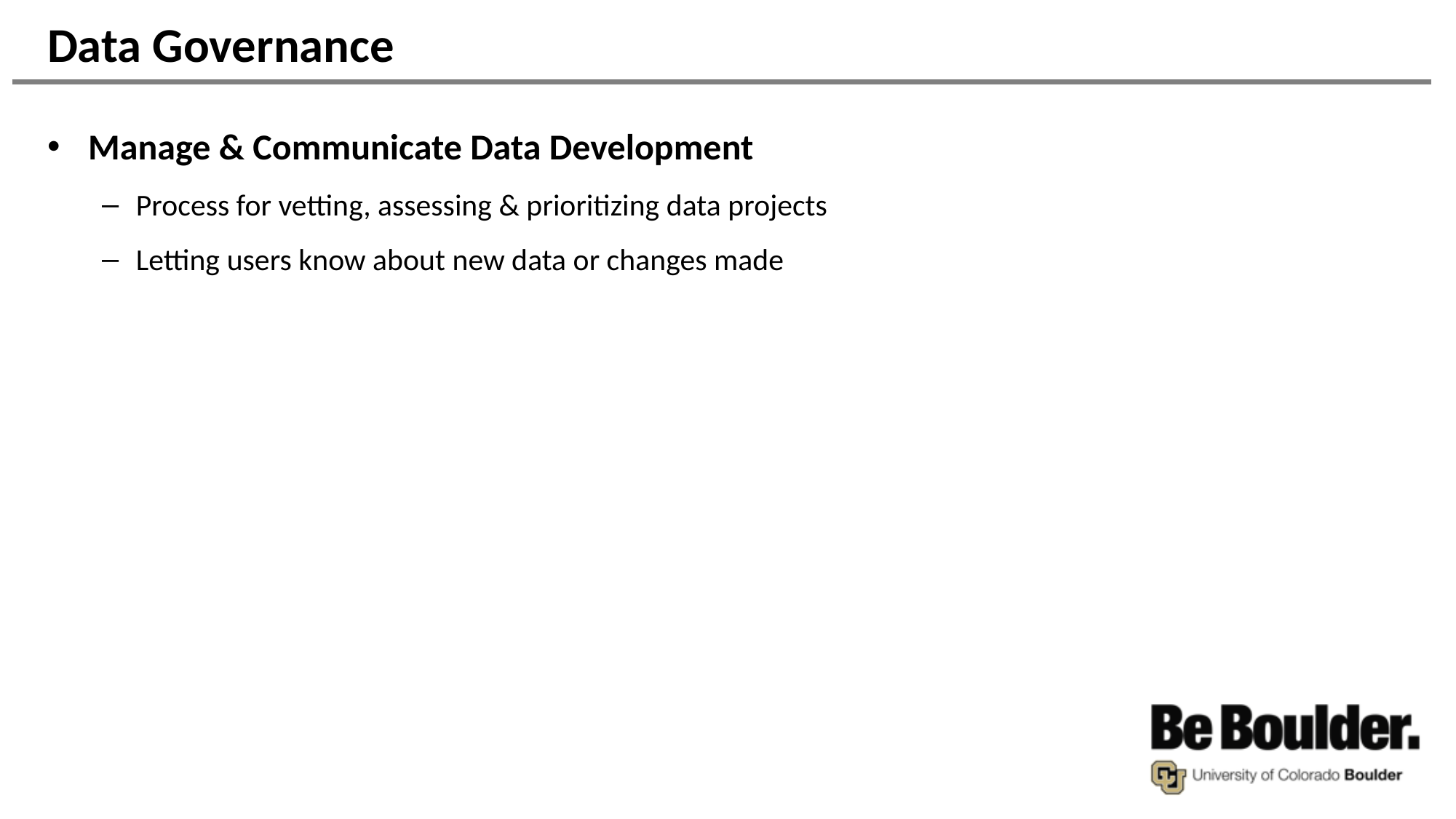

# Data Governance
Manage & Communicate Data Development
Process for vetting, assessing & prioritizing data projects
Letting users know about new data or changes made